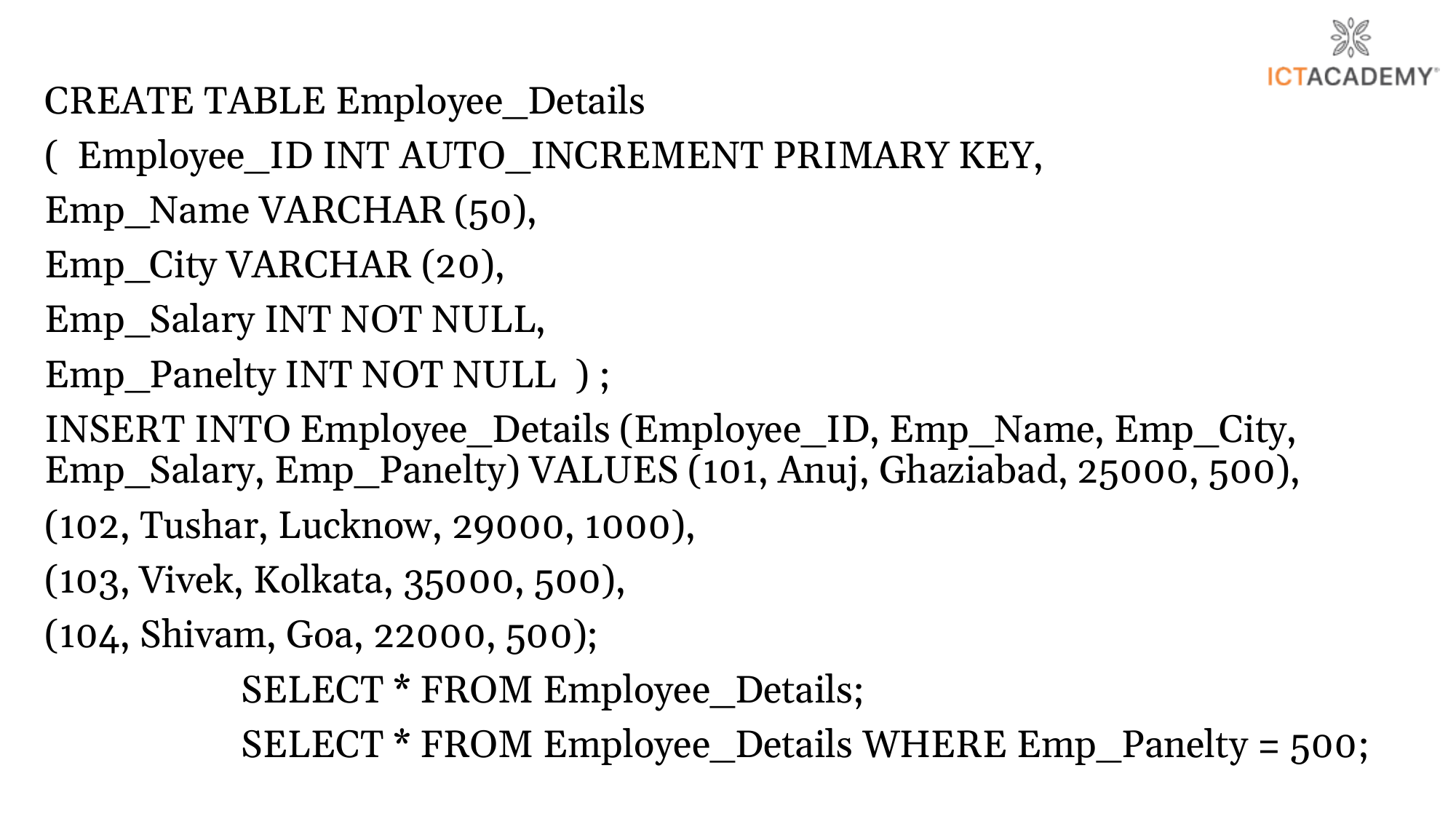

CREATE TABLE Employee_Details
(  Employee_ID INT AUTO_INCREMENT PRIMARY KEY,
Emp_Name VARCHAR (50),
Emp_City VARCHAR (20),
Emp_Salary INT NOT NULL,
Emp_Panelty INT NOT NULL  ) ;
INSERT INTO Employee_Details (Employee_ID, Emp_Name, Emp_City, Emp_Salary, Emp_Panelty) VALUES (101, Anuj, Ghaziabad, 25000, 500),
(102, Tushar, Lucknow, 29000, 1000),
(103, Vivek, Kolkata, 35000, 500),
(104, Shivam, Goa, 22000, 500);
		SELECT * FROM Employee_Details;
		SELECT * FROM Employee_Details WHERE Emp_Panelty = 500;